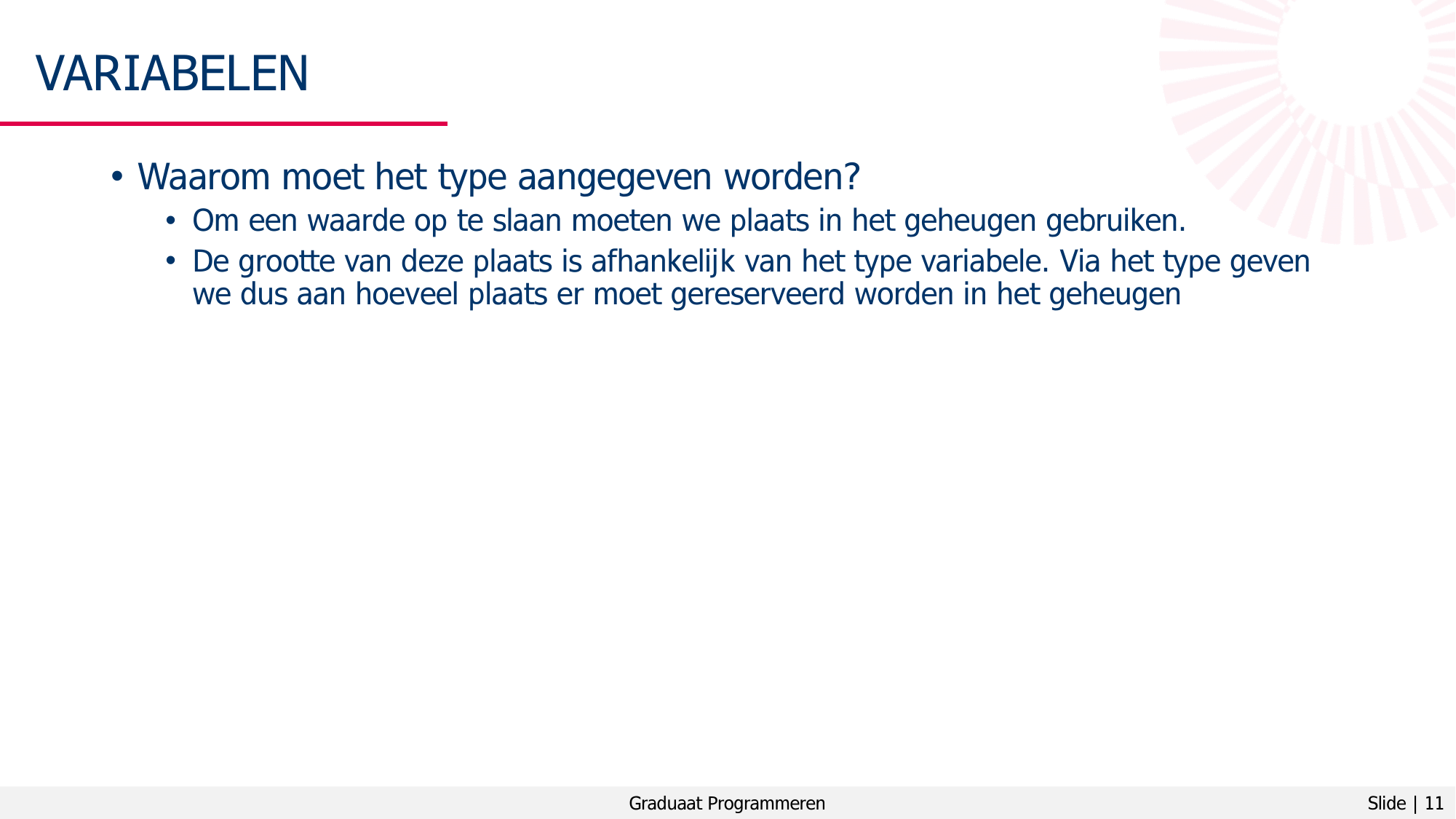

# Variabelen
Waarom moet het type aangegeven worden?
Om een waarde op te slaan moeten we plaats in het geheugen gebruiken.
De grootte van deze plaats is afhankelijk van het type variabele. Via het type geven we dus aan hoeveel plaats er moet gereserveerd worden in het geheugen